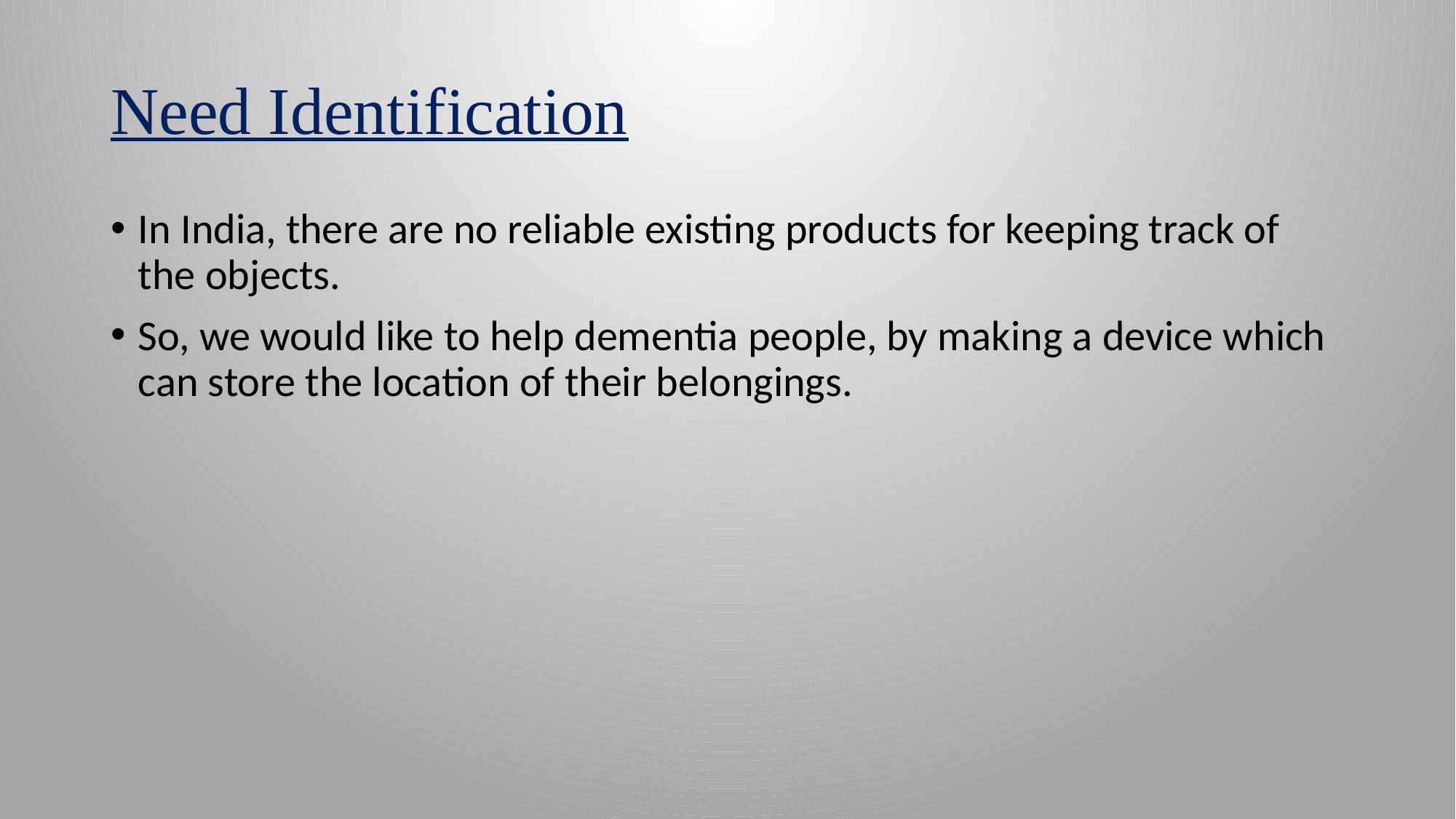

# Need Identification
In India, there are no reliable existing products for keeping track of the objects.
So, we would like to help dementia people, by making a device which can store the location of their belongings.